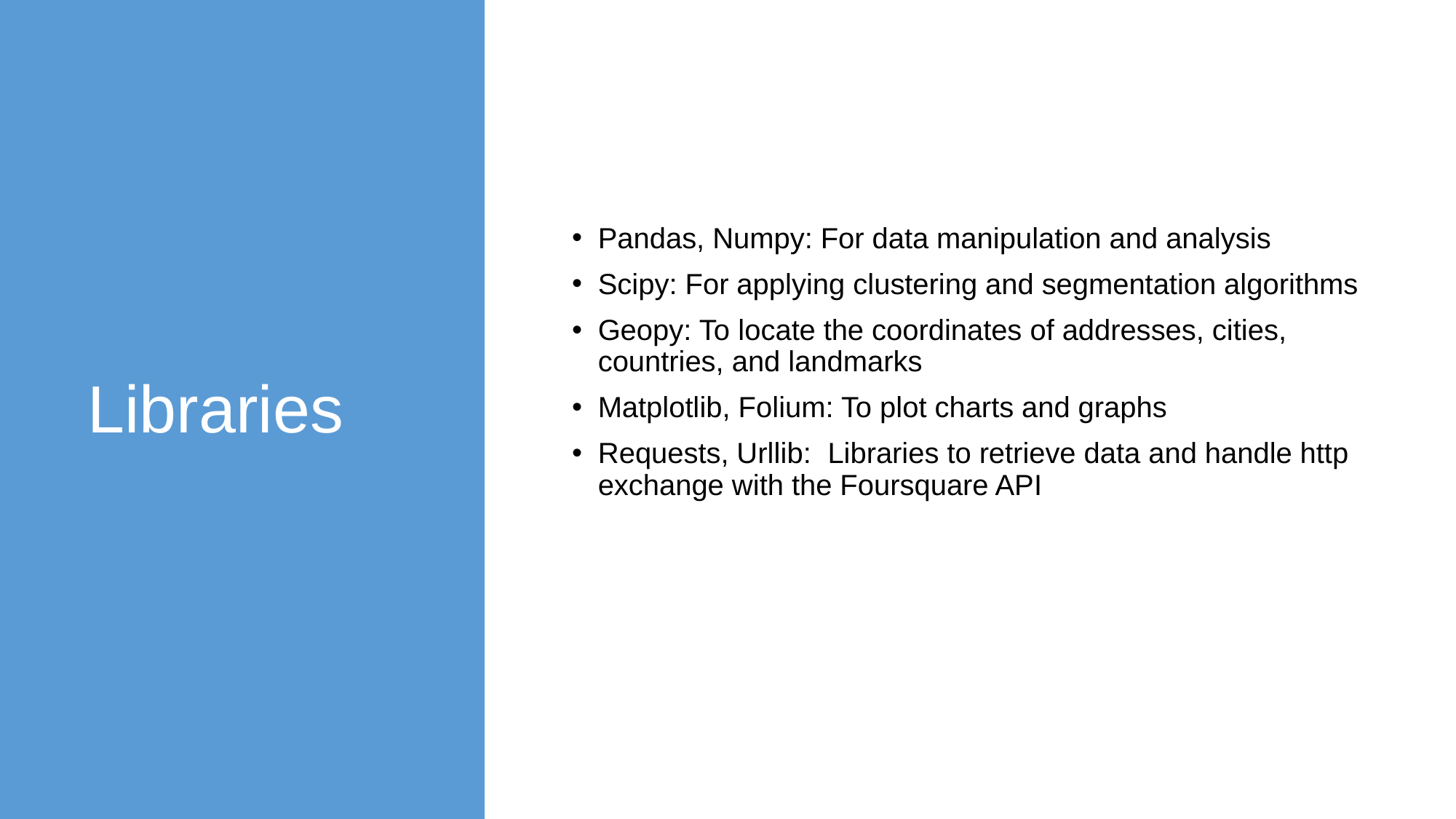

# Libraries

Pandas, Numpy: For data manipulation and analysis
Scipy: For applying clustering and segmentation algorithms
Geopy: To locate the coordinates of addresses, cities, countries, and landmarks
Matplotlib, Folium: To plot charts and graphs
Requests, Urllib:  Libraries to retrieve data and handle http exchange with the Foursquare API